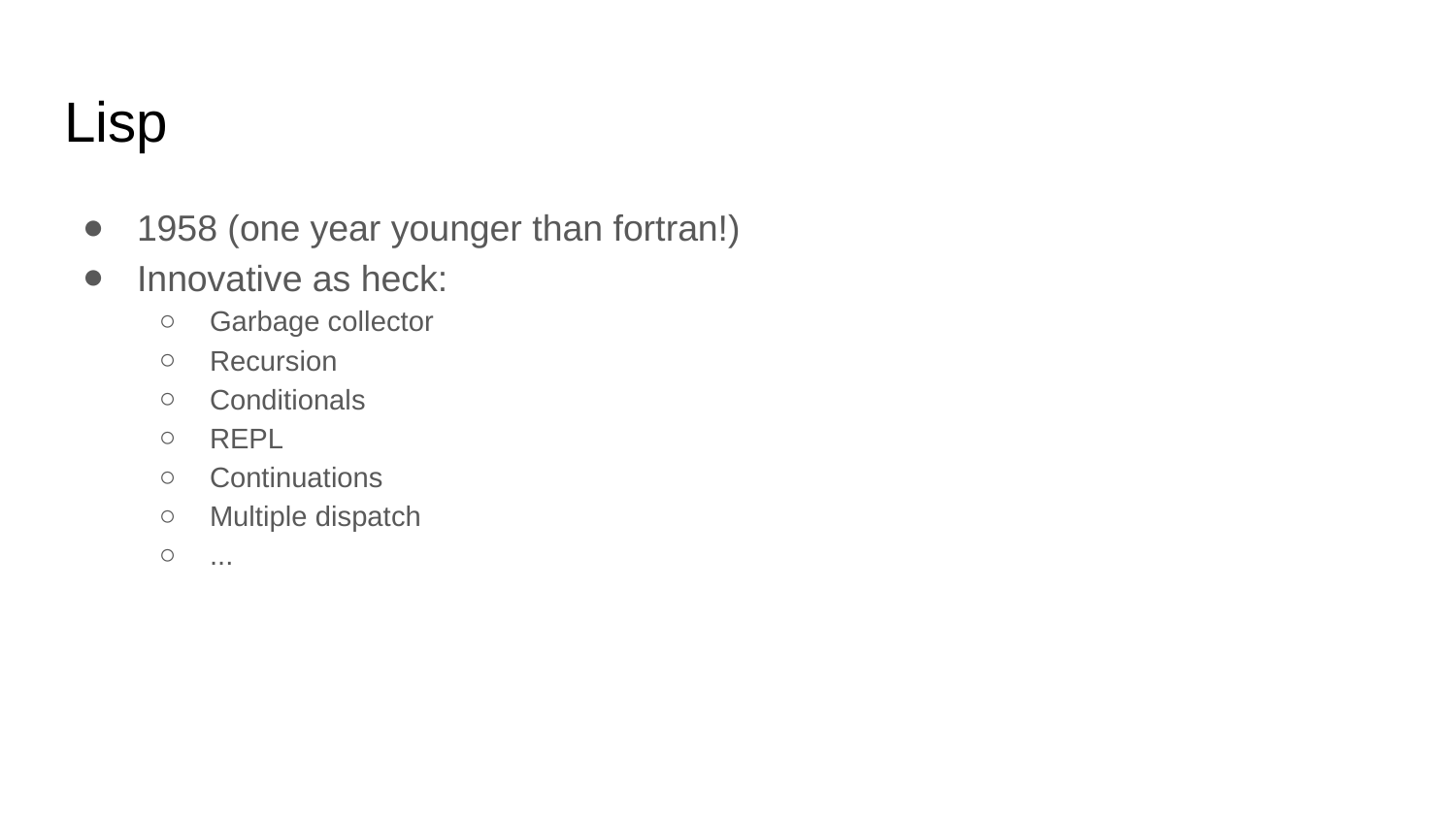

# Lisp
1958 (one year younger than fortran!)
Innovative as heck:
Garbage collector
Recursion
Conditionals
REPL
Continuations
Multiple dispatch
...